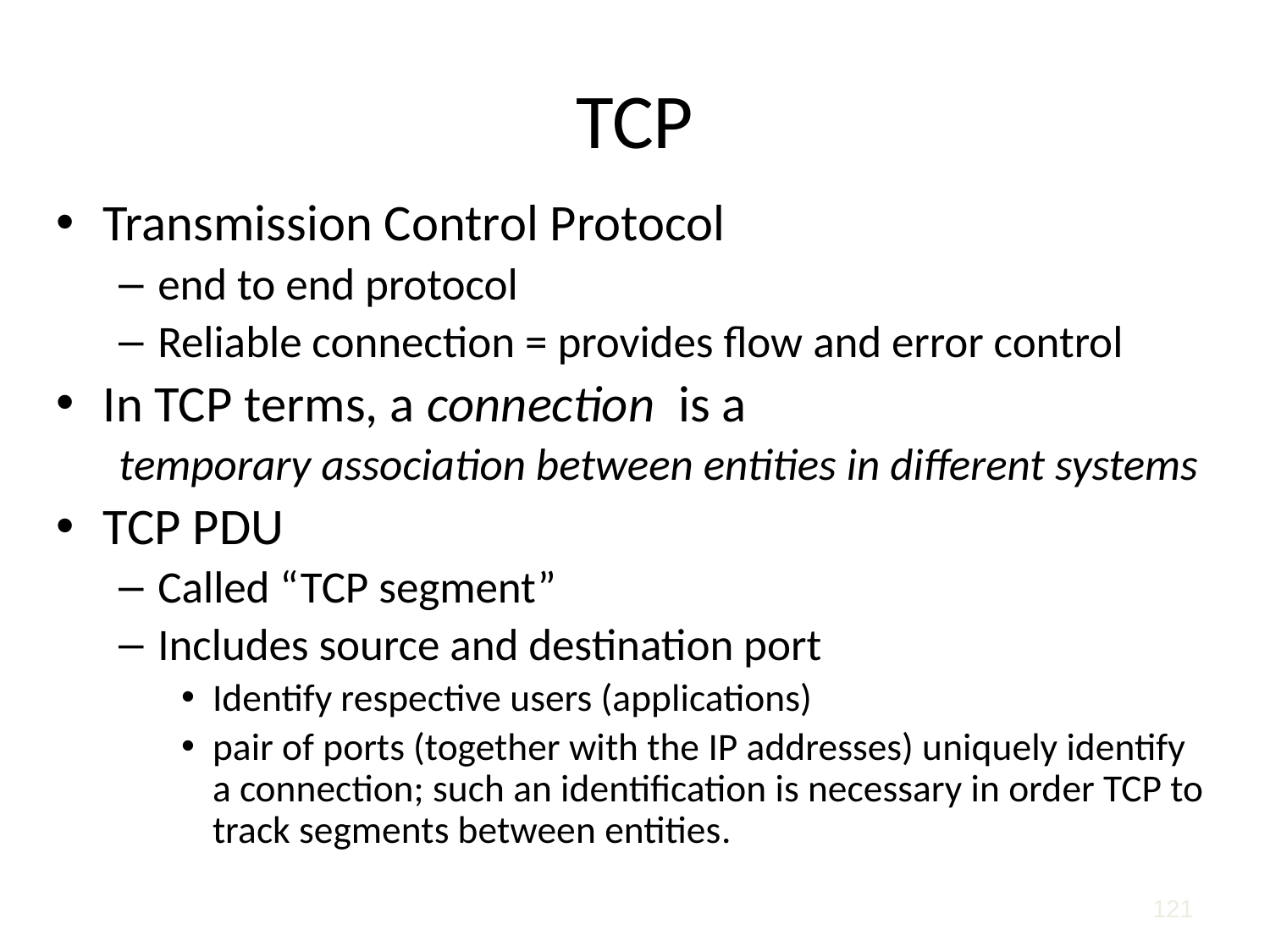

# TCP
Transmission Control Protocol
end to end protocol
Reliable connection = provides flow and error control
In TCP terms, a connection  is a
temporary association between entities in different systems
TCP PDU
Called “TCP segment”
Includes source and destination port
Identify respective users (applications)
pair of ports (together with the IP addresses) uniquely identify a connection; such an identification is necessary in order TCP to track segments between entities.
121